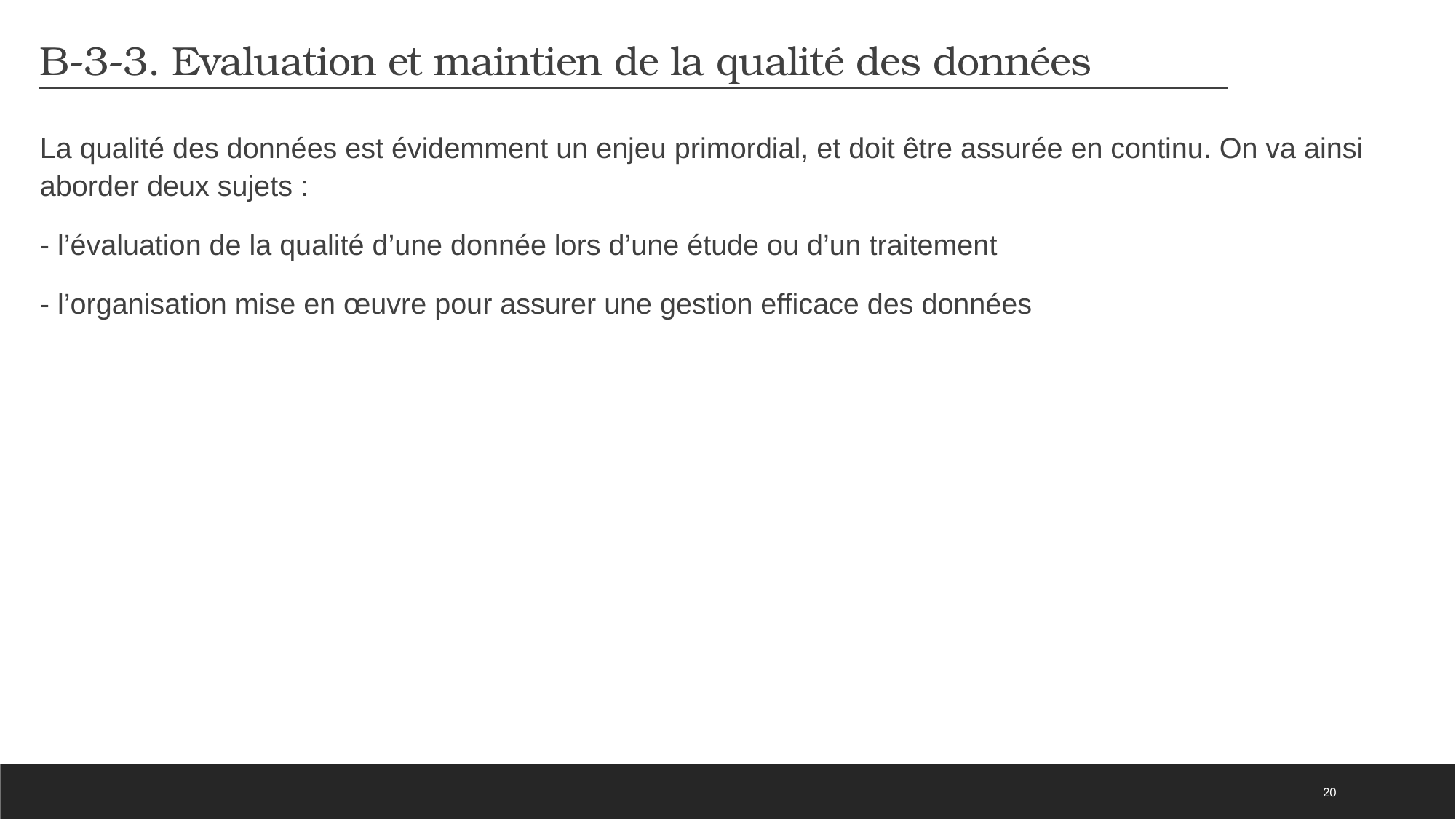

# B-3-3. Evaluation et maintien de la qualité des données
La qualité des données est évidemment un enjeu primordial, et doit être assurée en continu. On va ainsi aborder deux sujets :
- l’évaluation de la qualité d’une donnée lors d’une étude ou d’un traitement
- l’organisation mise en œuvre pour assurer une gestion efficace des données
20